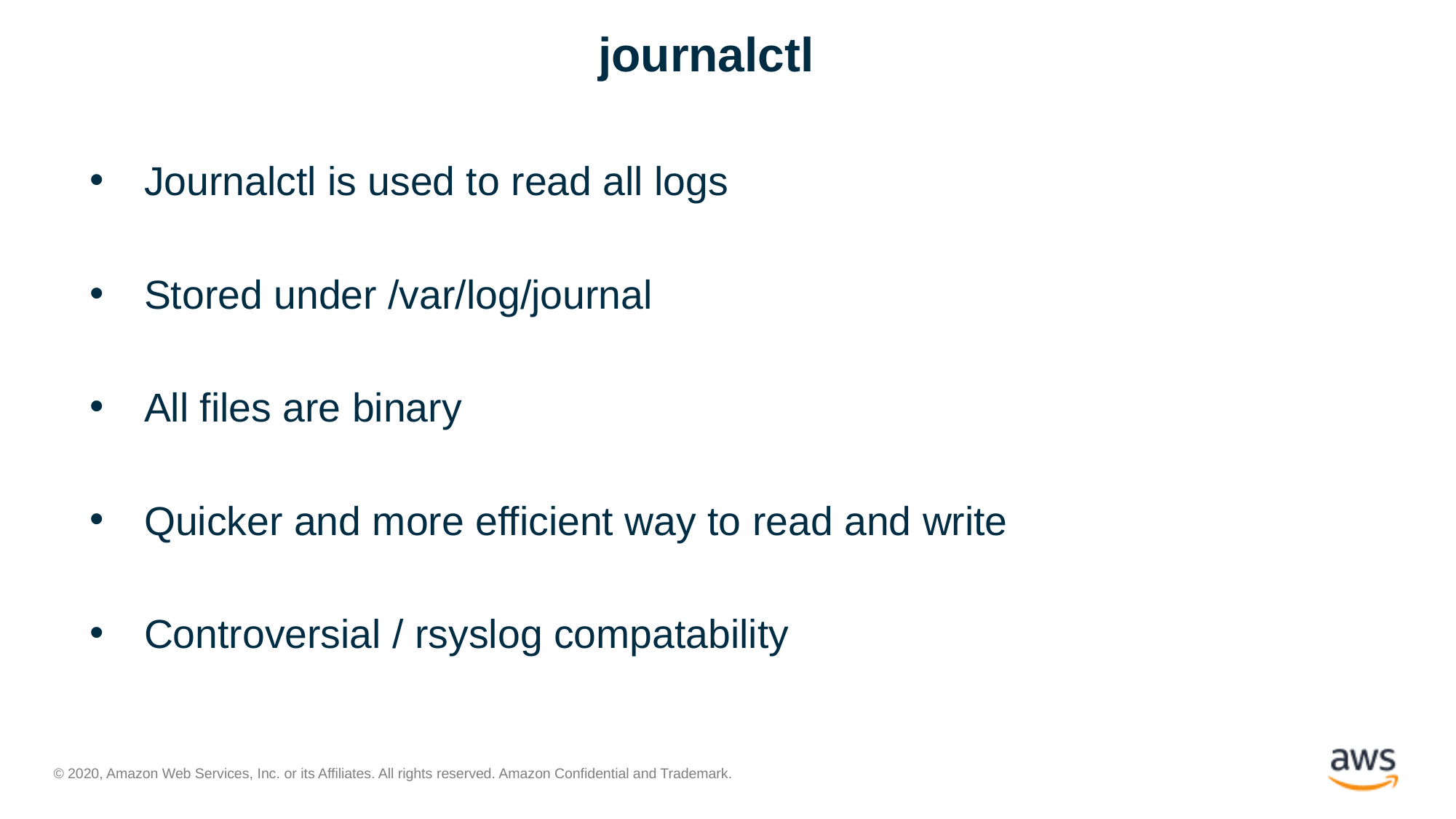

# journalctl
Journalctl is used to read all logs

Stored under /var/log/journal

All files are binary

Quicker and more efficient way to read and write

Controversial / rsyslog compatability